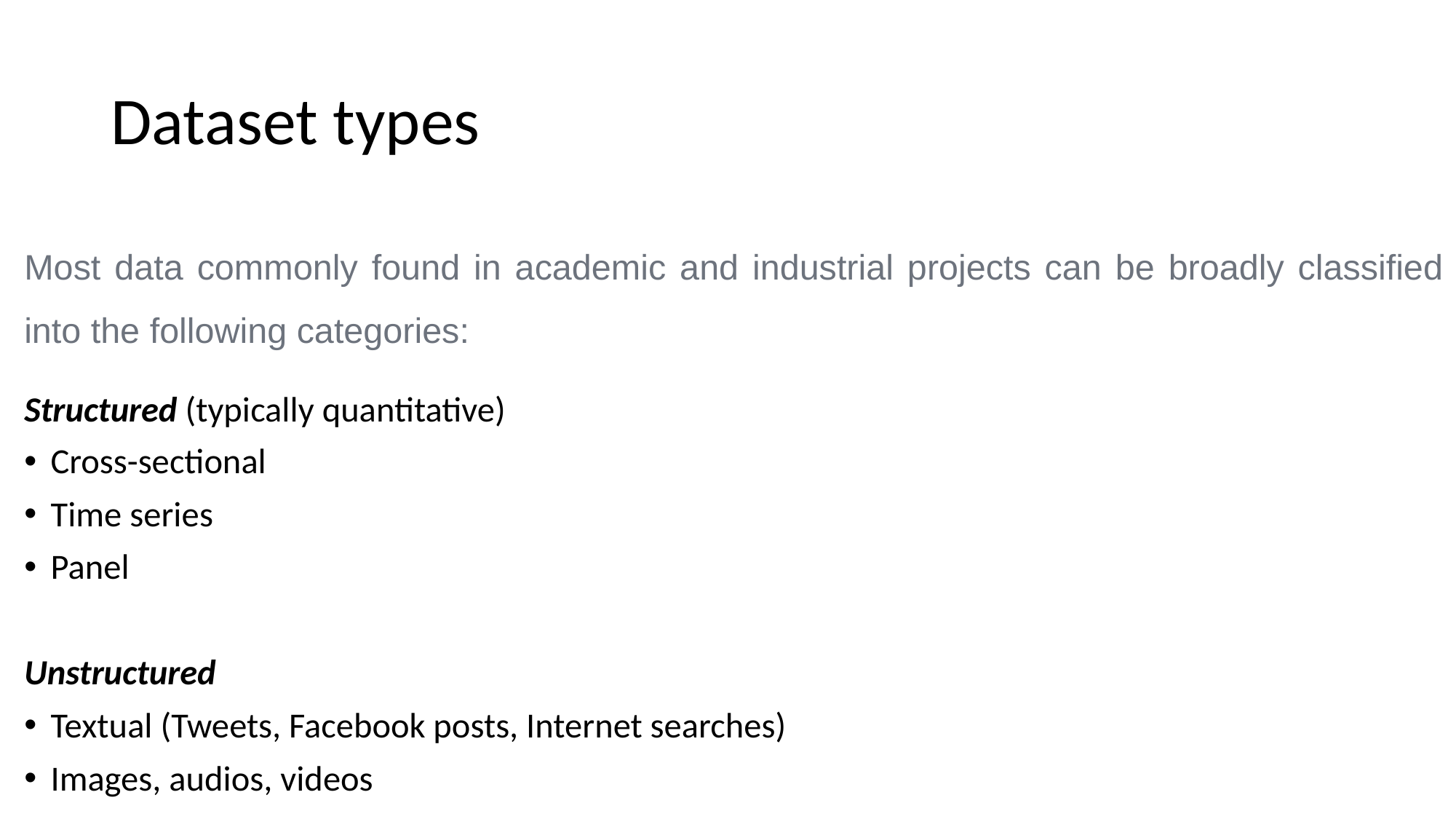

# Dataset types
Most data commonly found in academic and industrial projects can be broadly classified into the following categories:
Structured (typically quantitative)
Cross-sectional
Time series
Panel

Unstructured
Textual (Tweets, Facebook posts, Internet searches)
Images, audios, videos